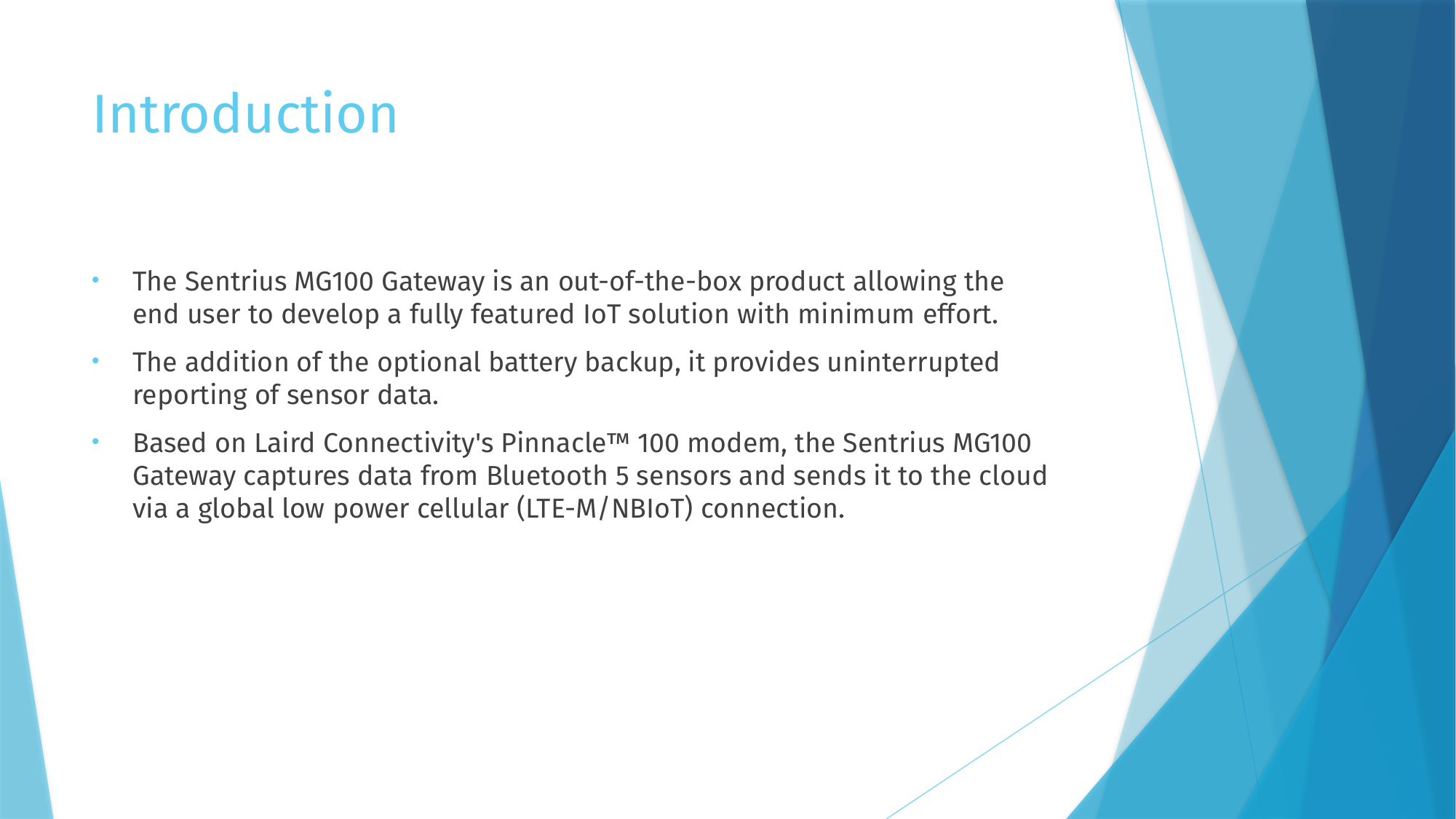

# Introduction
The Sentrius MG100 Gateway is an out-of-the-box product allowing the end user to develop a fully featured IoT solution with minimum effort.
The addition of the optional battery backup, it provides uninterrupted reporting of sensor data.
Based on Laird Connectivity's Pinnacle™ 100 modem, the Sentrius MG100 Gateway captures data from Bluetooth 5 sensors and sends it to the cloud via a global low power cellular (LTE-M/NBIoT) connection.